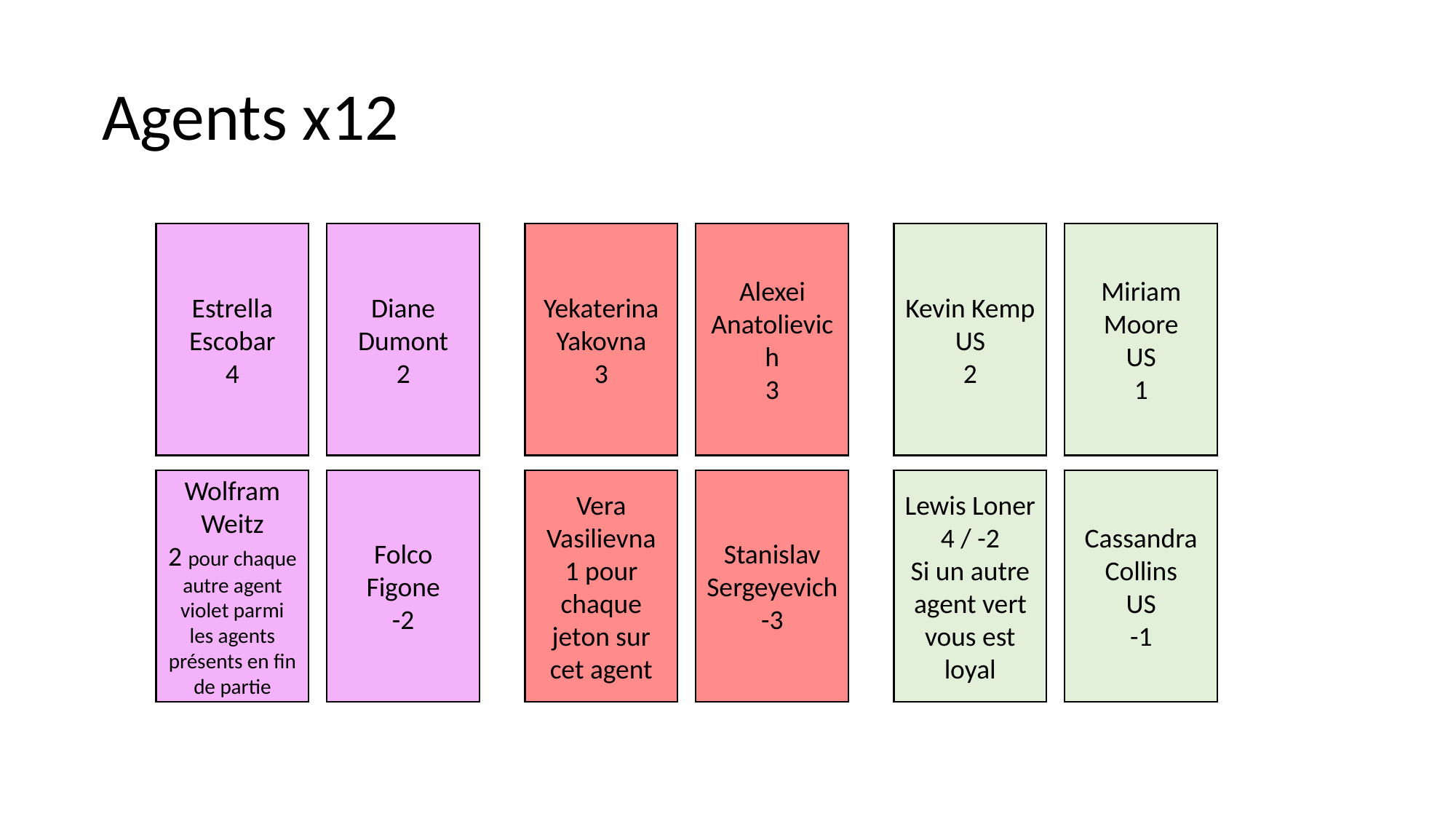

# Agents x12
Miriam Moore
US
1
Alexei Anatolievich
3
Kevin Kemp
US
2
Diane Dumont
2
Yekaterina Yakovna
3
Estrella Escobar
4
Lewis Loner
4 / -2
Si un autre agent vert vous est loyal
Vera Vasilievna
1 pour chaque jeton sur cet agent
Cassandra Collins
US
-1
Wolfram Weitz
2 pour chaque autre agent violet parmi les agents présents en fin de partie
Stanislav Sergeyevich
-3
Folco Figone
-2